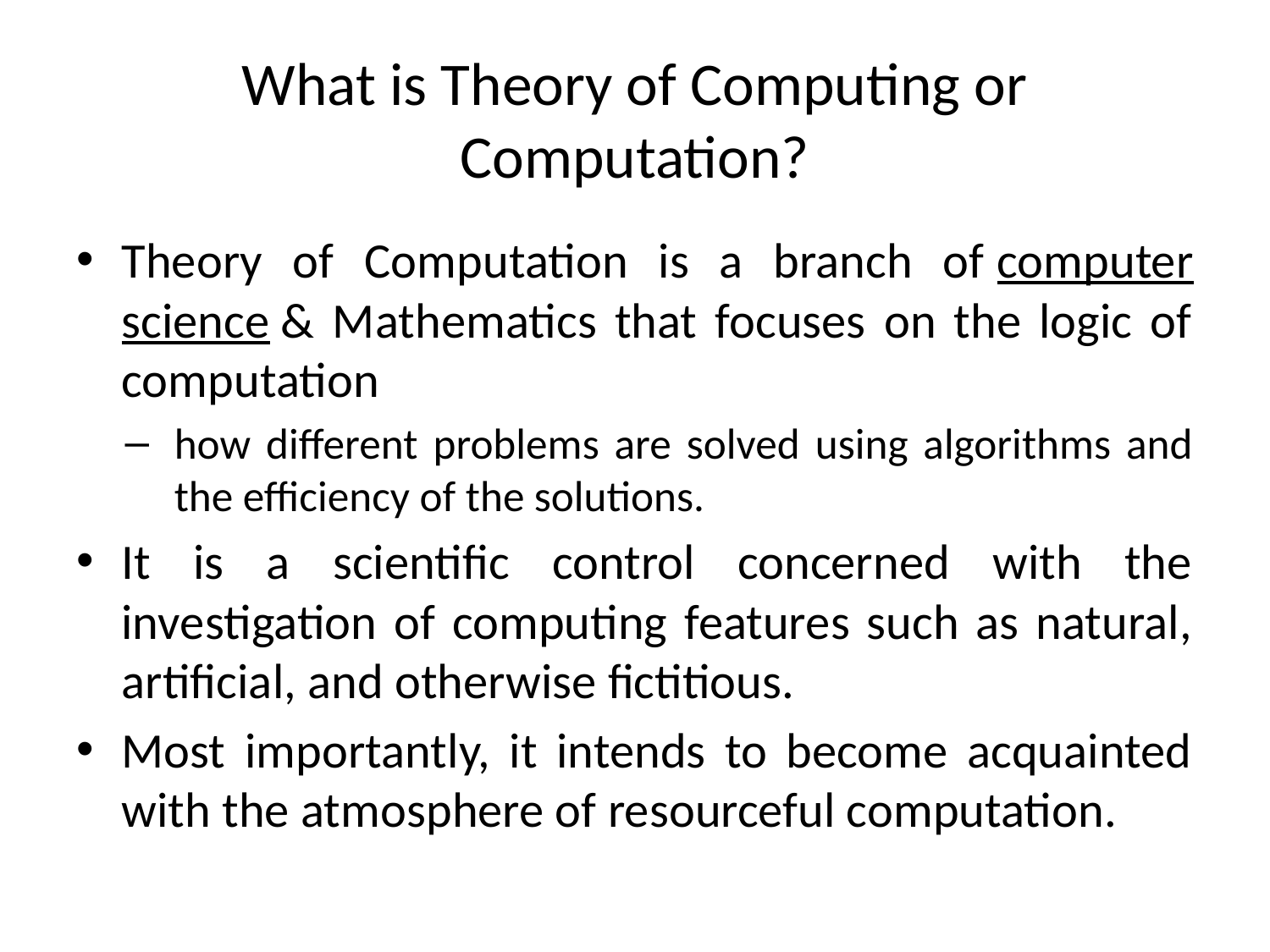

# What is Theory of Computing or Computation?
Theory of Computation is a branch of computer science & Mathematics that focuses on the logic of computation
how different problems are solved using algorithms and the efficiency of the solutions.
It is a scientific control concerned with the investigation of computing features such as natural, artificial, and otherwise fictitious.
Most importantly, it intends to become acquainted with the atmosphere of resourceful computation.